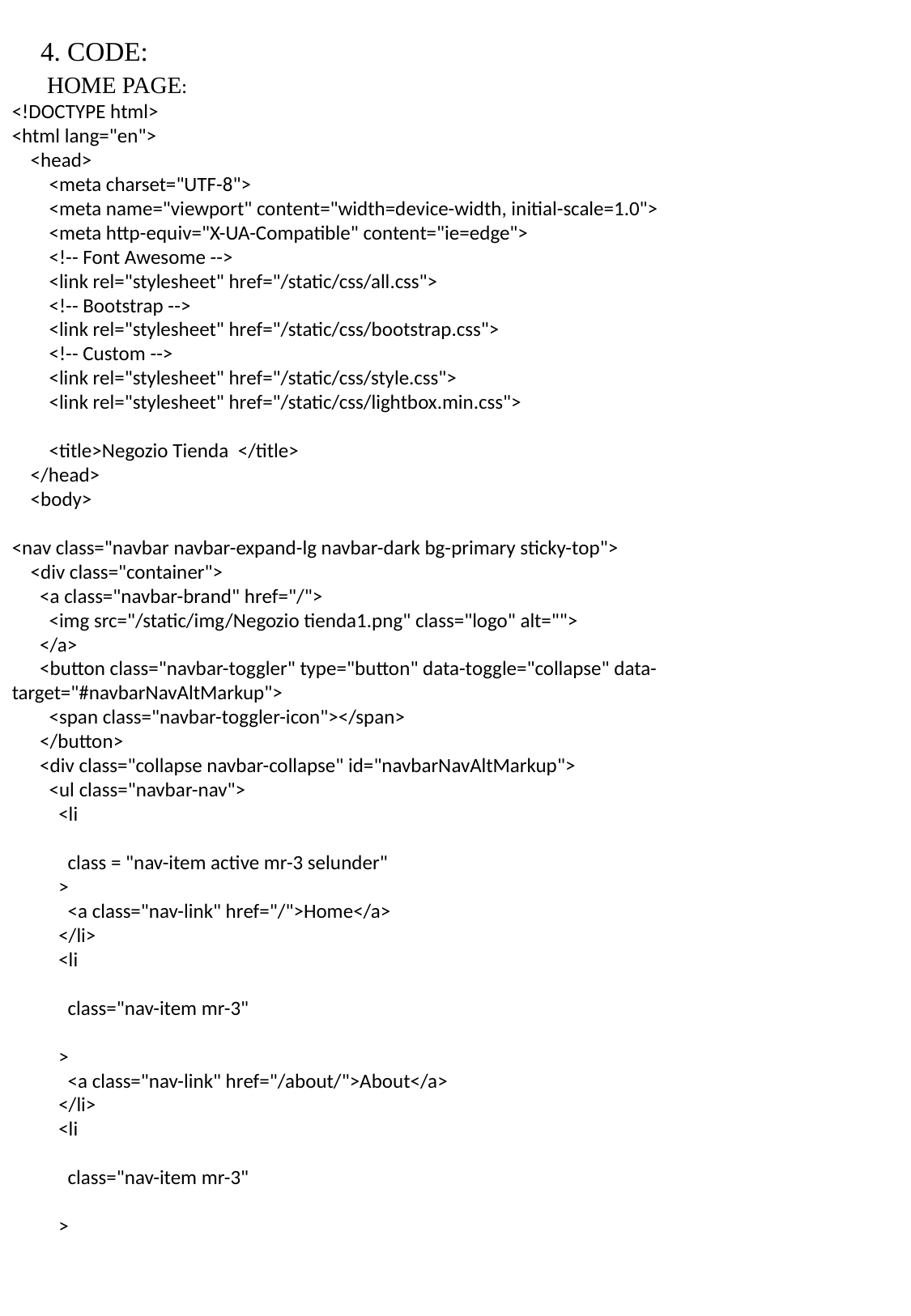

4. CODE:
      HOME PAGE:
<!DOCTYPE html>
<html lang="en">
    <head>
        <meta charset="UTF-8">
        <meta name="viewport" content="width=device-width, initial-scale=1.0">
        <meta http-equiv="X-UA-Compatible" content="ie=edge">
        <!-- Font Awesome -->
        <link rel="stylesheet" href="/static/css/all.css">
        <!-- Bootstrap -->
        <link rel="stylesheet" href="/static/css/bootstrap.css">
        <!-- Custom -->
        <link rel="stylesheet" href="/static/css/style.css">
        <link rel="stylesheet" href="/static/css/lightbox.min.css">

        <title>Negozio Tienda  </title>
    </head>
    <body>

<nav class="navbar navbar-expand-lg navbar-dark bg-primary sticky-top">
    <div class="container">
      <a class="navbar-brand" href="/">
        <img src="/static/img/Negozio tienda1.png" class="logo" alt="">
      </a>
      <button class="navbar-toggler" type="button" data-toggle="collapse" data-target="#navbarNavAltMarkup">
        <span class="navbar-toggler-icon"></span>
      </button>
      <div class="collapse navbar-collapse" id="navbarNavAltMarkup">
        <ul class="navbar-nav">
          <li

            class = "nav-item active mr-3 selunder"
          >
            <a class="nav-link" href="/">Home</a>
          </li>
          <li

            class="nav-item mr-3"

          >
            <a class="nav-link" href="/about/">About</a>
          </li>
          <li

            class="nav-item mr-3"

          >